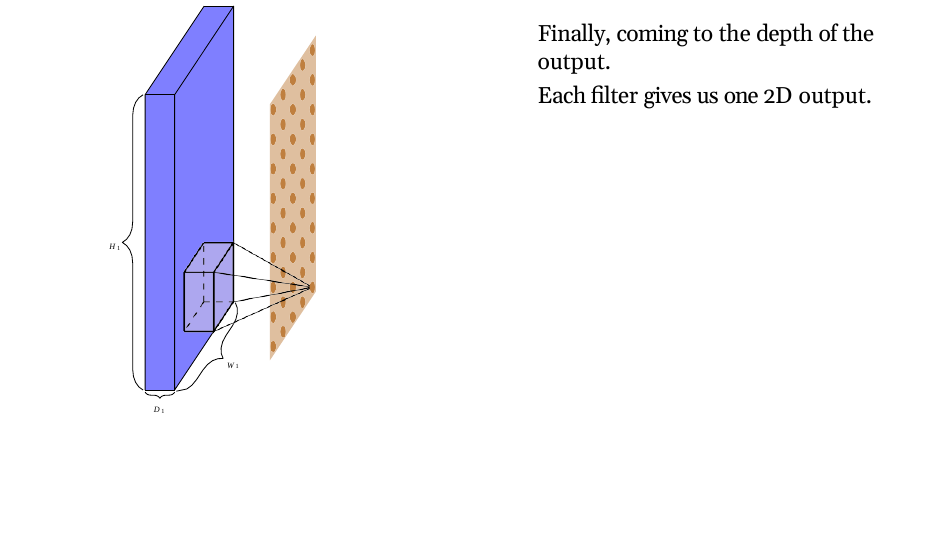

# Finally, coming to the depth of the  output.

Each filter gives us one 2D output.

H1

W1

D1